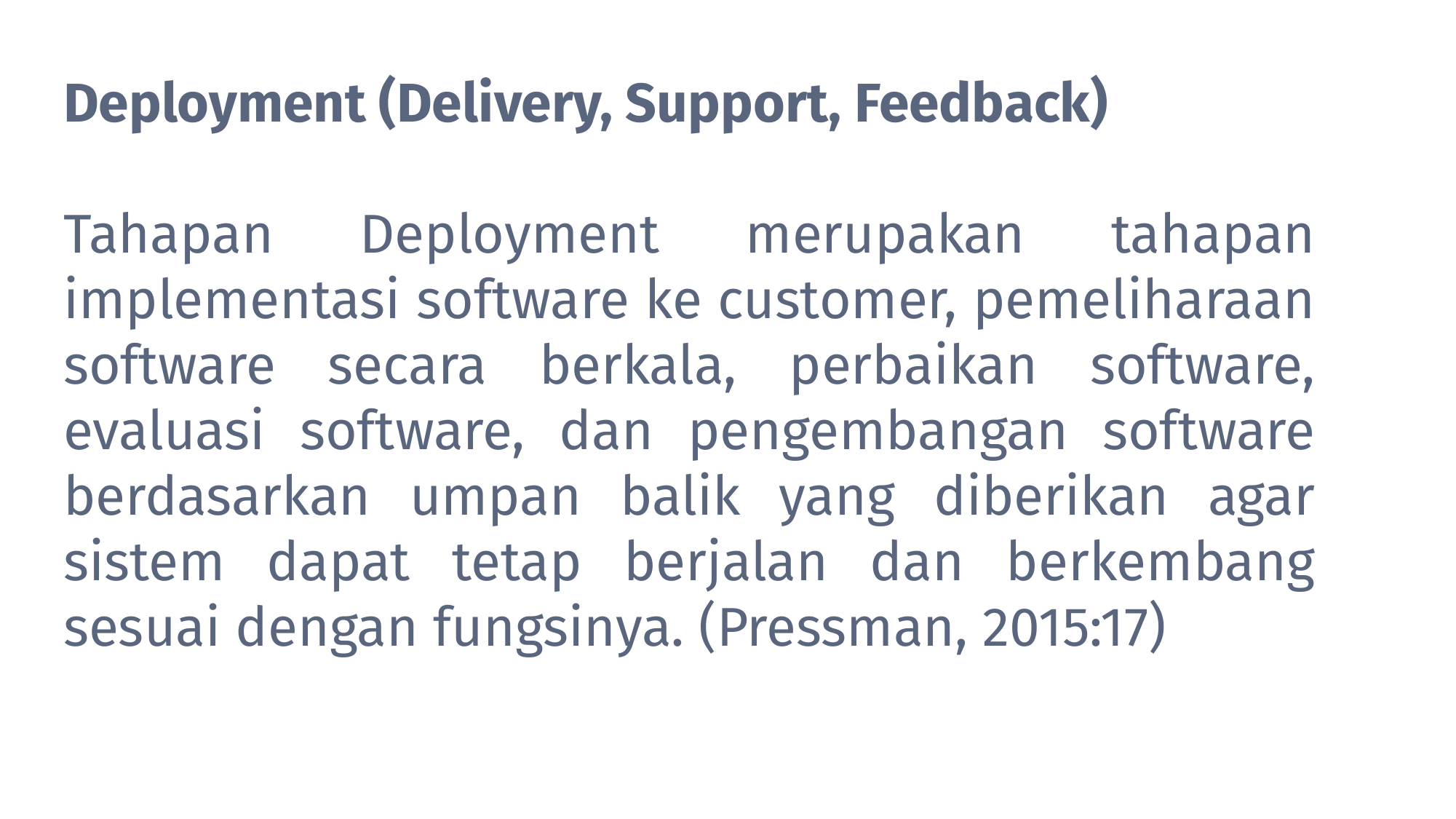

Deployment (Delivery, Support, Feedback)

Tahapan Deployment merupakan tahapan implementasi software ke customer, pemeliharaan software secara berkala, perbaikan software, evaluasi software, dan pengembangan software berdasarkan umpan balik yang diberikan agar sistem dapat tetap berjalan dan berkembang sesuai dengan fungsinya. (Pressman, 2015:17)